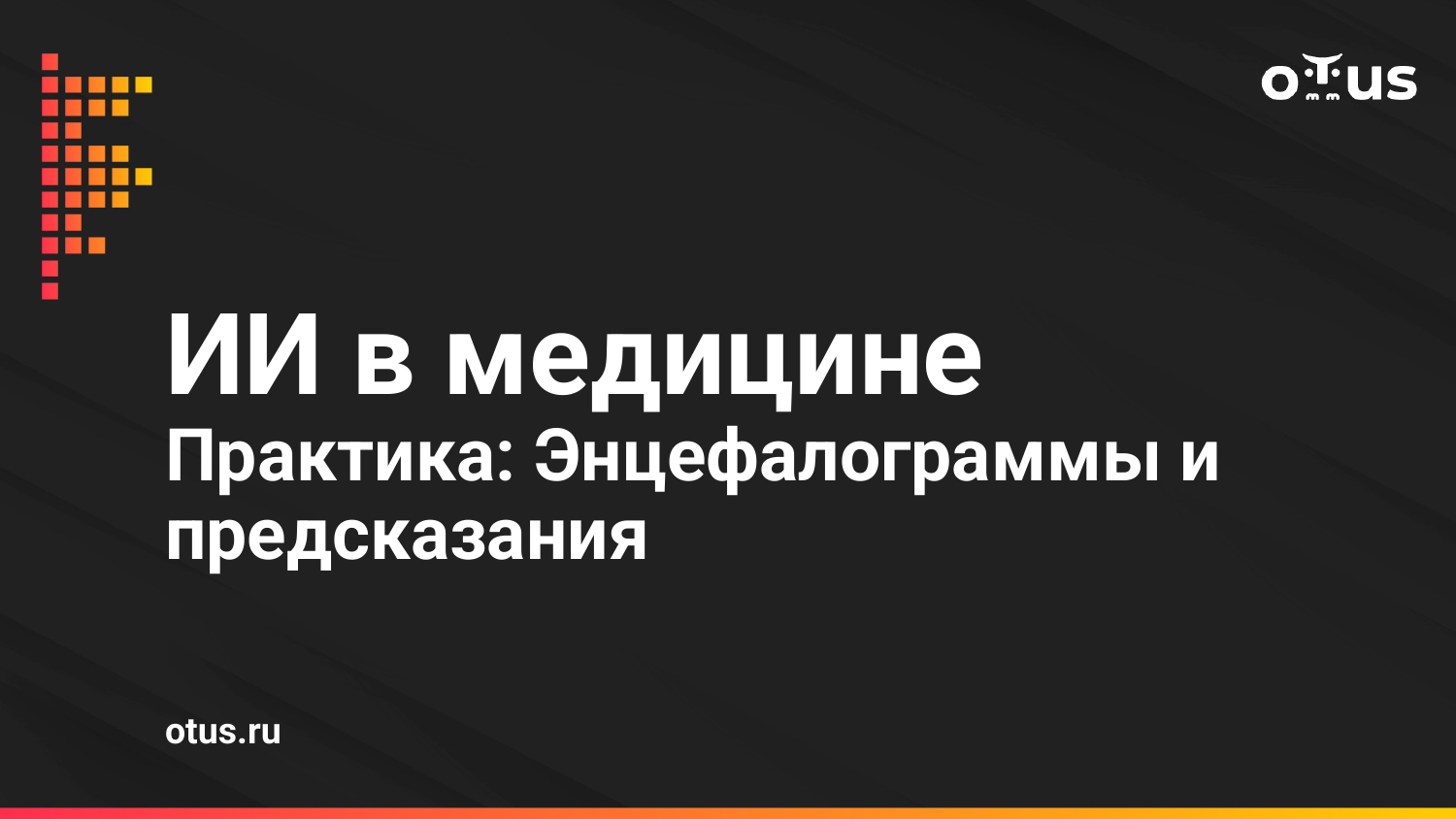

# ИИ в медицине
Практика: Энцефалограммы и предсказания
otus.ru